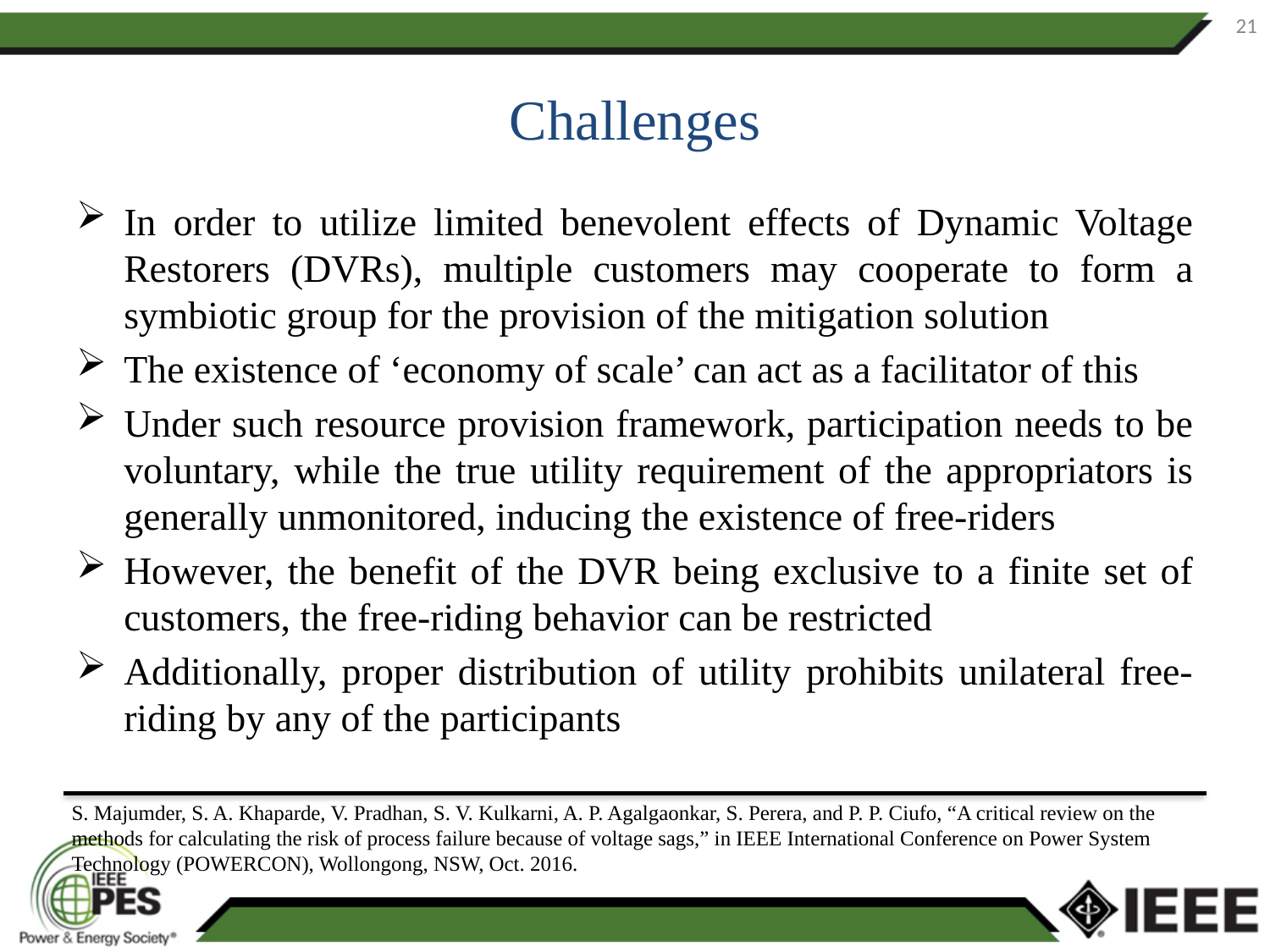

21
# Challenges
In order to utilize limited benevolent effects of Dynamic Voltage Restorers (DVRs), multiple customers may cooperate to form a symbiotic group for the provision of the mitigation solution
The existence of ‘economy of scale’ can act as a facilitator of this
Under such resource provision framework, participation needs to be voluntary, while the true utility requirement of the appropriators is generally unmonitored, inducing the existence of free-riders
However, the benefit of the DVR being exclusive to a finite set of customers, the free-riding behavior can be restricted
Additionally, proper distribution of utility prohibits unilateral free-riding by any of the participants
S. Majumder, S. A. Khaparde, V. Pradhan, S. V. Kulkarni, A. P. Agalgaonkar, S. Perera, and P. P. Ciufo, “A critical review on the methods for calculating the risk of process failure because of voltage sags,” in IEEE International Conference on Power System Technology (POWERCON), Wollongong, NSW, Oct. 2016.